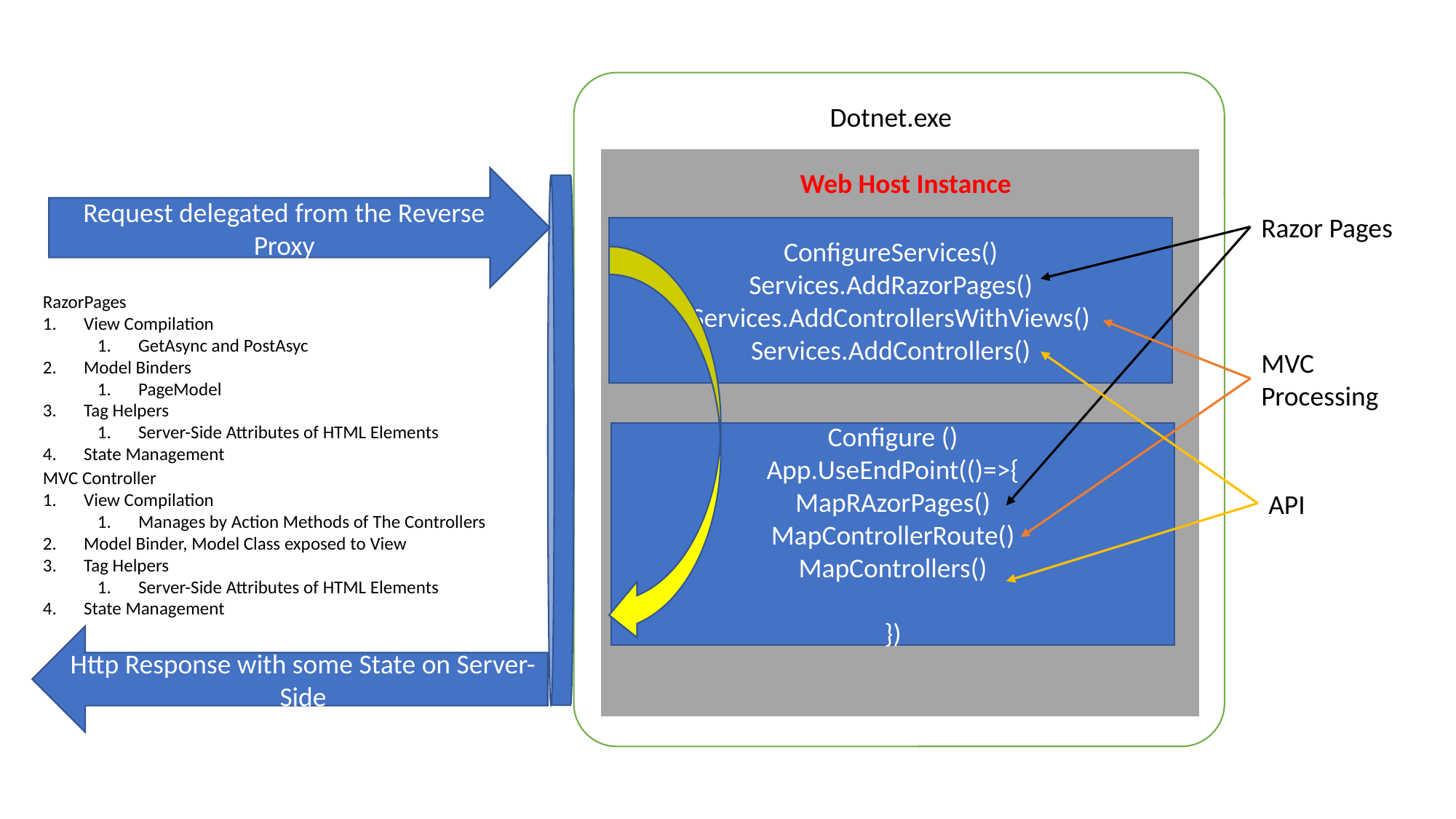

Dotnet.exe

Web Host Instance
Request delegated from the Reverse Proxy
Razor Pages
ConfigureServices()
Services.AddRazorPages()
Services.AddControllersWithViews()
Services.AddControllers()

RazorPages
View Compilation
GetAsync and PostAsyc
Model Binders
PageModel
Tag Helpers
Server-Side Attributes of HTML Elements
State Management
MVC Processing
Configure ()
App.UseEndPoint(()=>{
MapRAzorPages()
MapControllerRoute()
MapControllers()

})

MVC Controller
View Compilation
Manages by Action Methods of The Controllers
Model Binder, Model Class exposed to View
Tag Helpers
Server-Side Attributes of HTML Elements
State Management
API
Http Response with some State on Server-Side